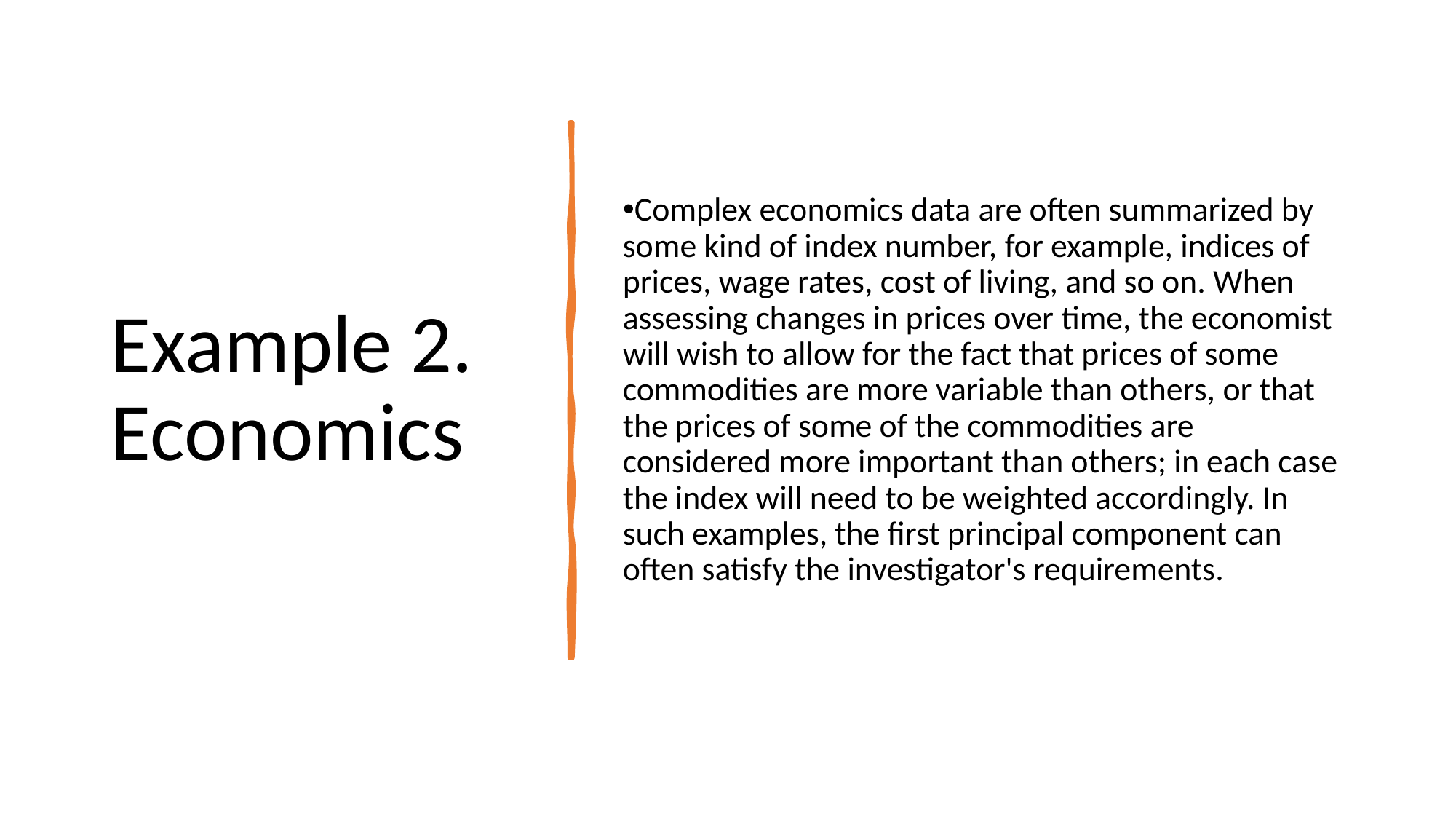

# Example 2. Economics
Complex economics data are often summarized by some kind of index number, for example, indices of prices, wage rates, cost of living, and so on. When assessing changes in prices over time, the economist will wish to allow for the fact that prices of some commodities are more variable than others, or that the prices of some of the commodities are considered more important than others; in each case the index will need to be weighted accordingly. In such examples, the first principal component can often satisfy the investigator's requirements.